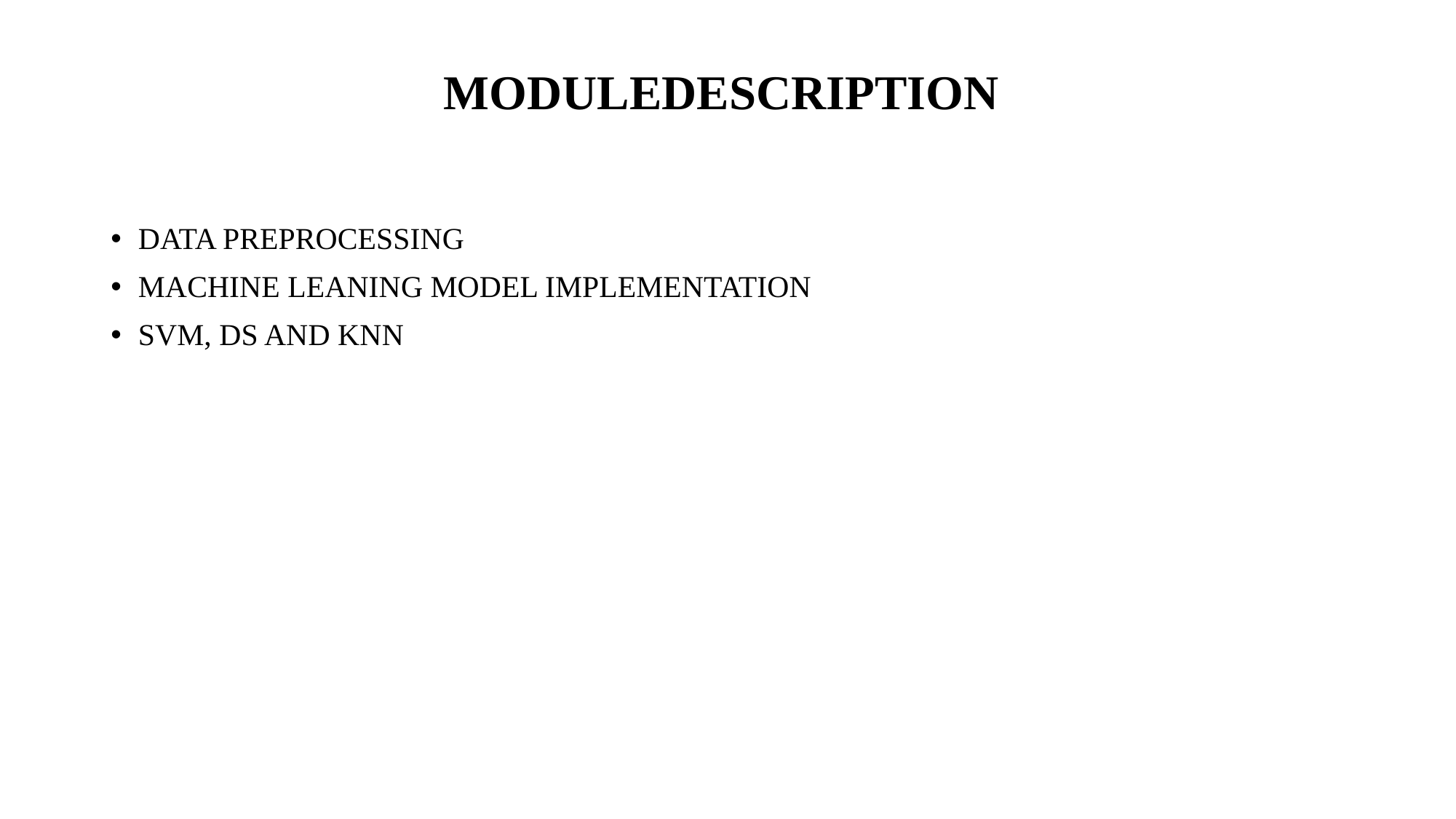

# MODULEDESCRIPTION
DATA PREPROCESSING
MACHINE LEANING MODEL IMPLEMENTATION
SVM, DS AND KNN